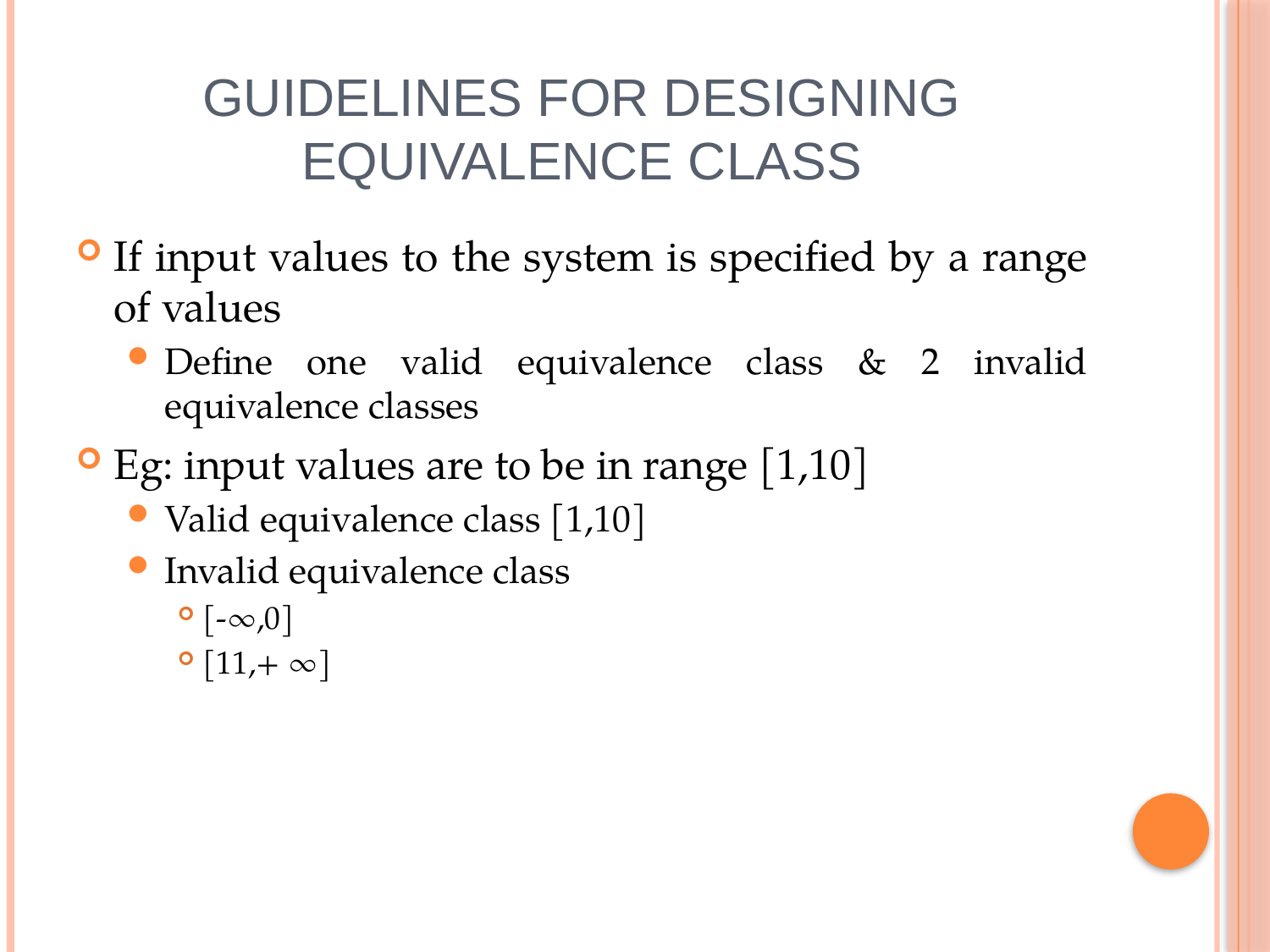

# Guidelines for designing equivalence class
If input values to the system is specified by a range of values
Define one valid equivalence class & 2 invalid equivalence classes
Eg: input values are to be in range [1,10]
Valid equivalence class [1,10]
Invalid equivalence class
[-∞,0]
[11,+ ∞]